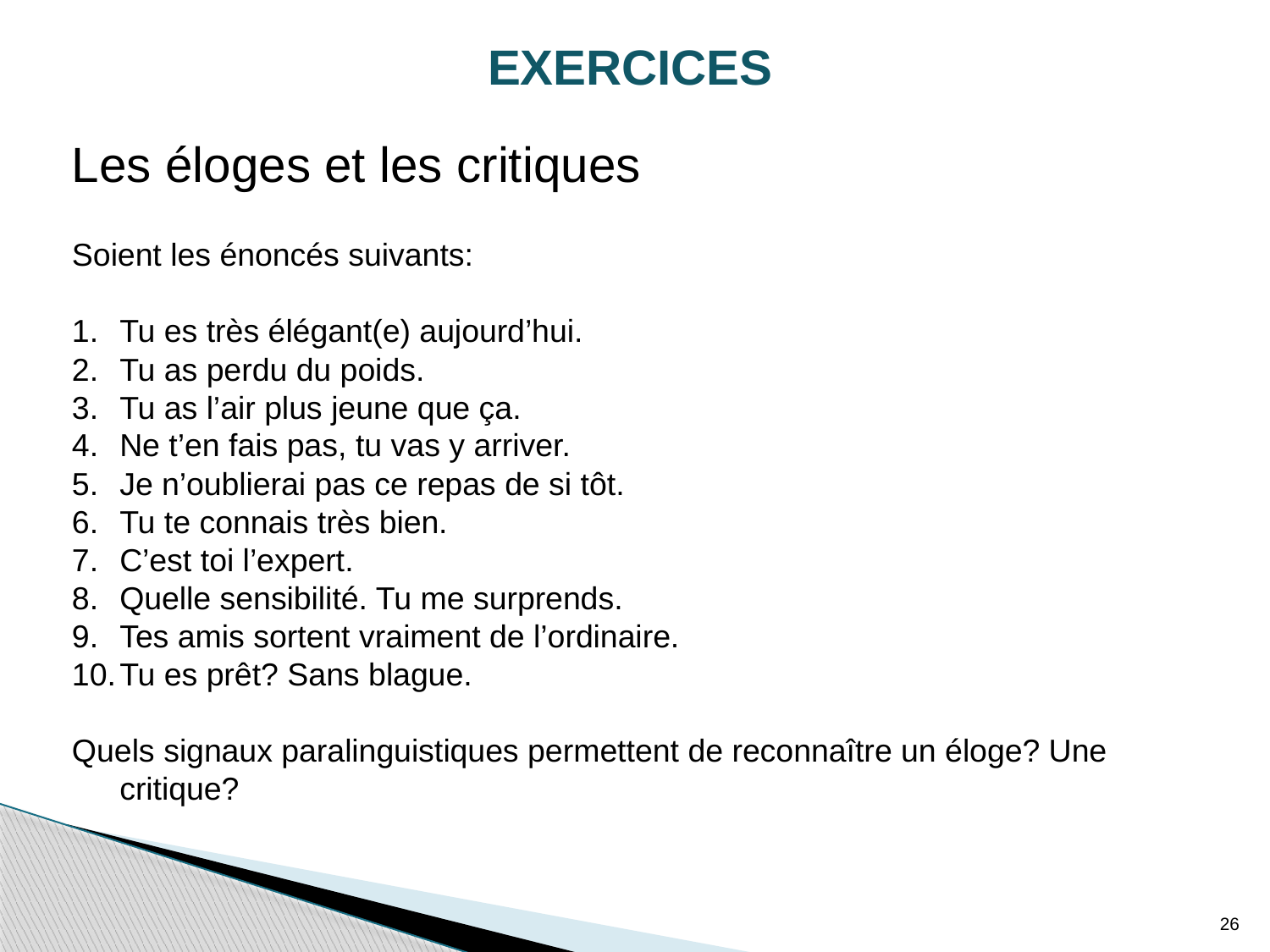

EXERCICES

Les éloges et les critiques

Soient les énoncés suivants:

Tu es très élégant(e) aujourd’hui.
Tu as perdu du poids.
Tu as l’air plus jeune que ça.
Ne t’en fais pas, tu vas y arriver.
Je n’oublierai pas ce repas de si tôt.
Tu te connais très bien.
C’est toi l’expert.
Quelle sensibilité. Tu me surprends.
Tes amis sortent vraiment de l’ordinaire.
Tu es prêt? Sans blague.

Quels signaux paralinguistiques permettent de reconnaître un éloge? Une critique?

26